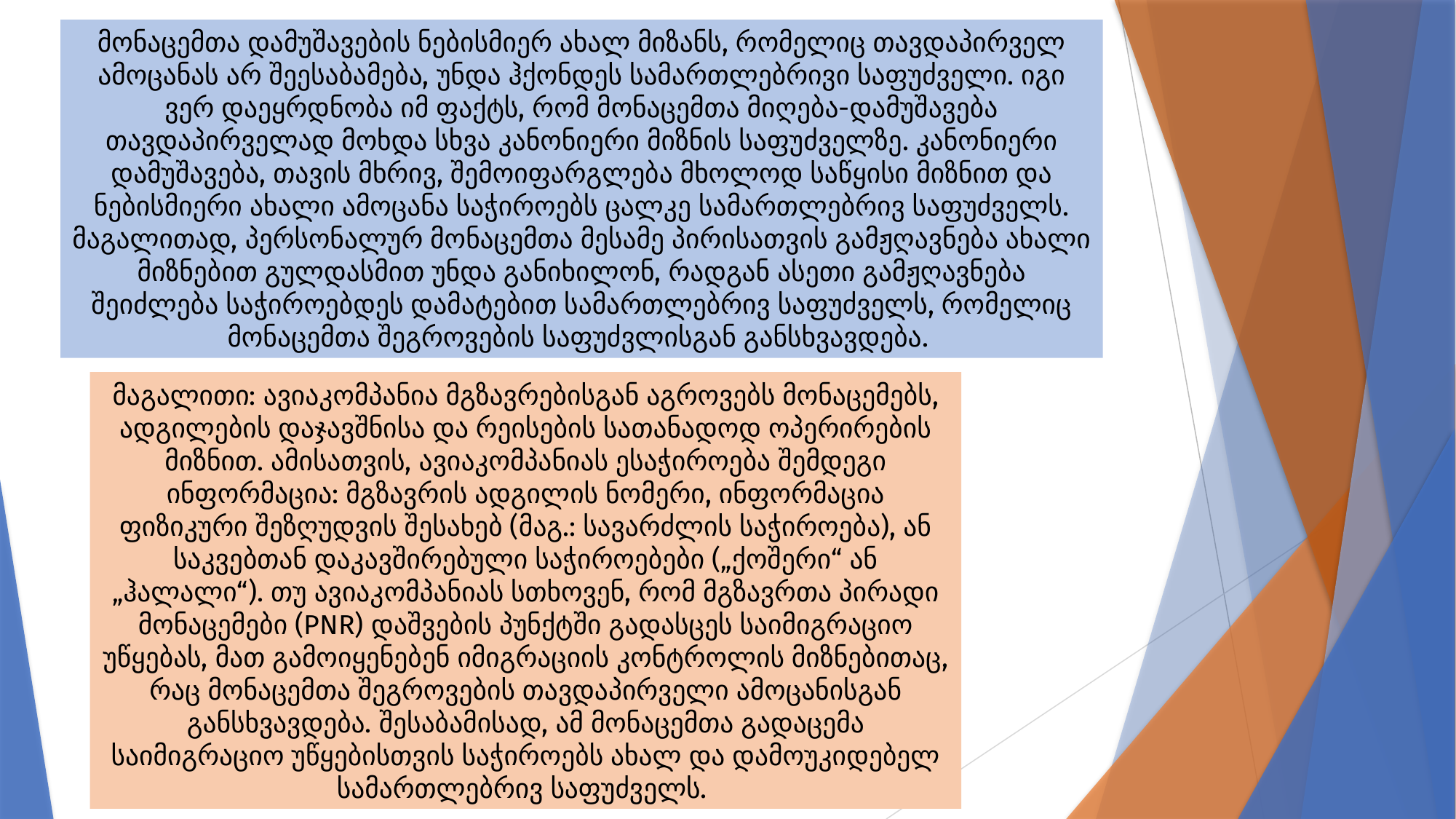

მონაცემთა დამუშავების ნებისმიერ ახალ მიზანს, რომელიც თავდაპირველ ამოცანას არ შეესაბამება, უნდა ჰქონდეს სამართლებრივი საფუძველი. იგი ვერ დაეყრდნობა იმ ფაქტს, რომ მონაცემთა მიღება-დამუშავება თავდაპირველად მოხდა სხვა კანონიერი მიზნის საფუძველზე. კანონიერი დამუშავება, თავის მხრივ, შემოიფარგლება მხოლოდ საწყისი მიზნით და ნებისმიერი ახალი ამოცანა საჭიროებს ცალკე სამართლებრივ საფუძველს. მაგალითად, პერსონალურ მონაცემთა მესამე პირისათვის გამჟღავნება ახალი მიზნებით გულდასმით უნდა განიხილონ, რადგან ასეთი გამჟღავნება შეიძლება საჭიროებდეს დამატებით სამართლებრივ საფუძველს, რომელიც მონაცემთა შეგროვების საფუძვლისგან განსხვავდება.
მაგალითი: ავიაკომპანია მგზავრებისგან აგროვებს მონაცემებს, ადგილების დაჯავშნისა და რეისების სათანადოდ ოპერირების მიზნით. ამისათვის, ავიაკომპანიას ესაჭიროება შემდეგი ინფორმაცია: მგზავრის ადგილის ნომერი, ინფორმაცია ფიზიკური შეზღუდვის შესახებ (მაგ.: სავარძლის საჭიროება), ან საკვებთან დაკავშირებული საჭიროებები („ქოშერი“ ან „ჰალალი“). თუ ავიაკომპანიას სთხოვენ, რომ მგზავრთა პირადი მონაცემები (PNR) დაშვების პუნქტში გადასცეს საიმიგრაციო უწყებას, მათ გამოიყენებენ იმიგრაციის კონტროლის მიზნებითაც, რაც მონაცემთა შეგროვების თავდაპირველი ამოცანისგან განსხვავდება. შესაბამისად, ამ მონაცემთა გადაცემა საიმიგრაციო უწყებისთვის საჭიროებს ახალ და დამოუკიდებელ სამართლებრივ საფუძველს.